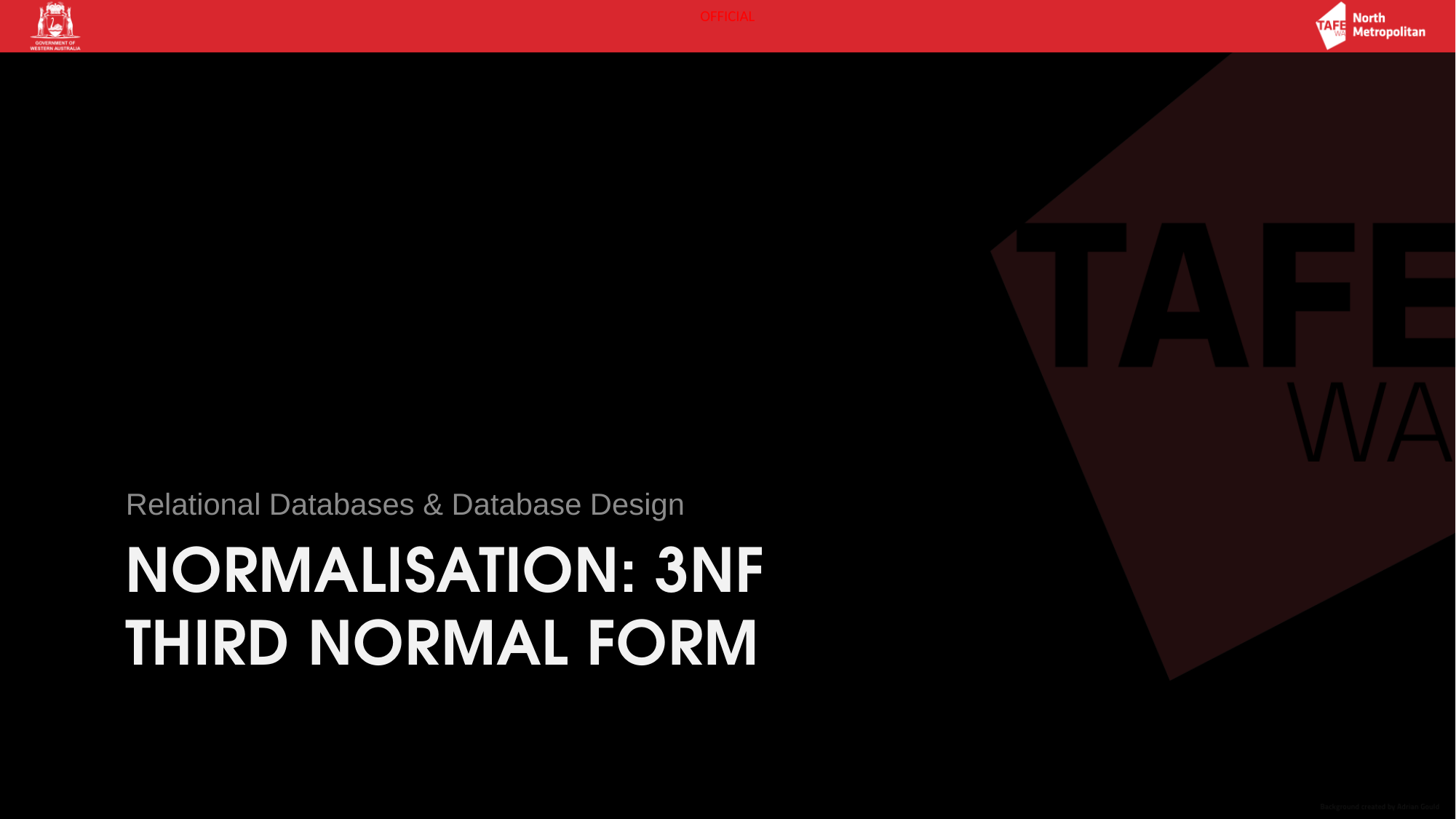

Relational Databases & Database Design
# Normalisation: 3NF Third Normal Form